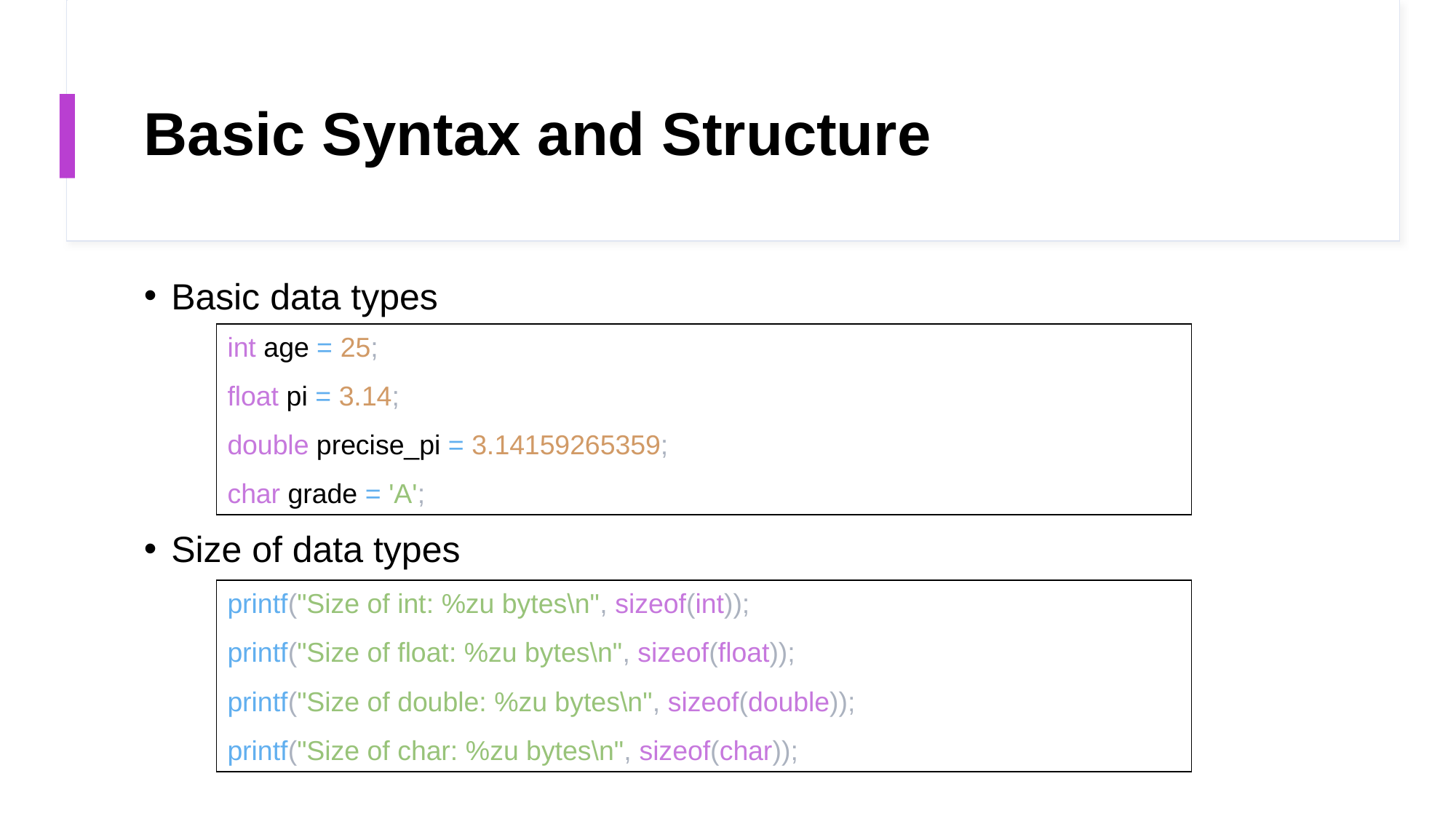

# Basic Syntax and Structure
Basic data types

Size of data types

| int age = 25;  float pi = 3.14;  double precise\_pi = 3.14159265359;  char grade = 'A'; |
| --- |
| printf("Size of int: %zu bytes\n", sizeof(int));  printf("Size of float: %zu bytes\n", sizeof(float));  printf("Size of double: %zu bytes\n", sizeof(double));  printf("Size of char: %zu bytes\n", sizeof(char)); |
| --- |